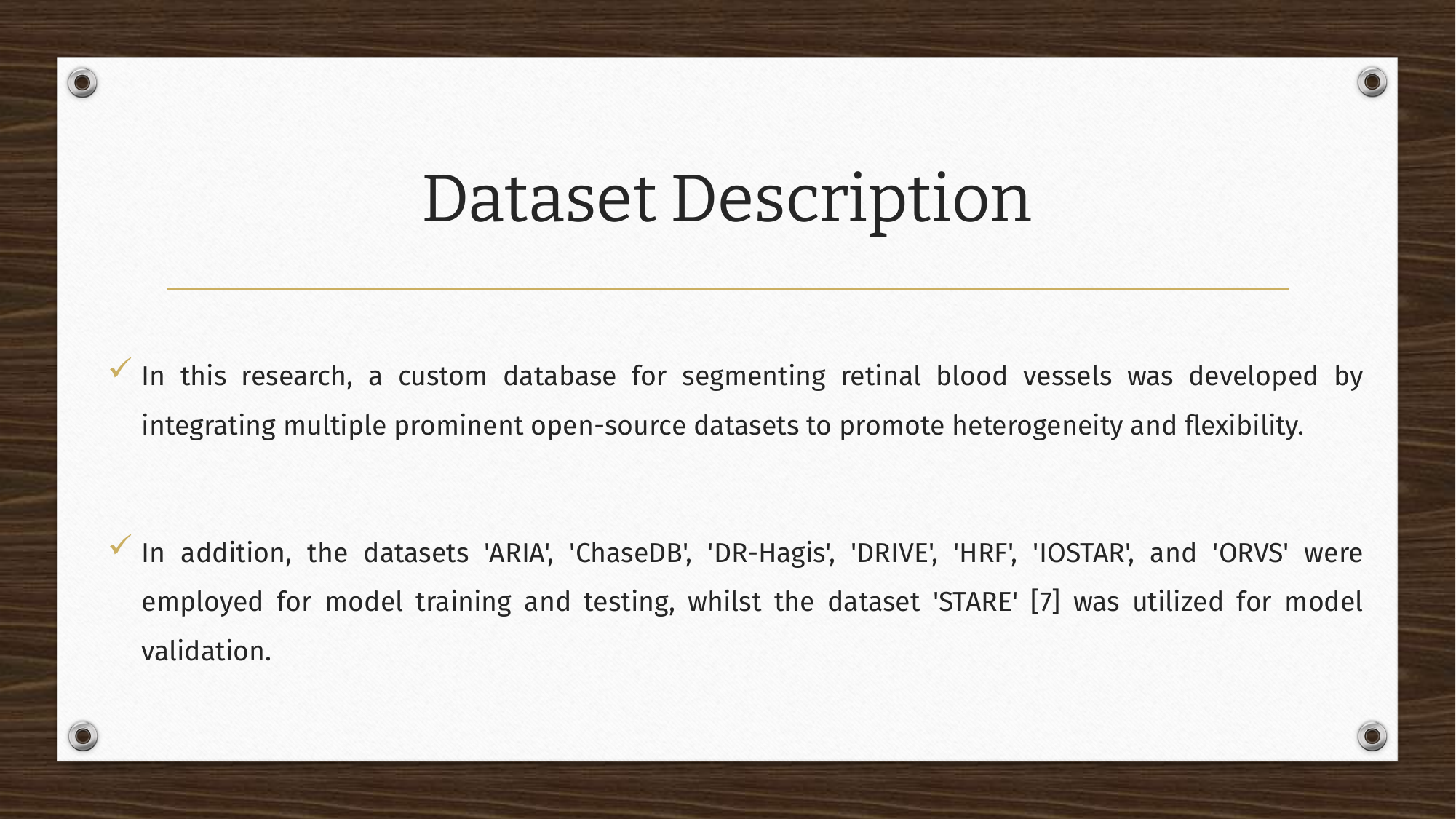

# Dataset Description

In this research, a custom database for segmenting retinal blood vessels was developed by integrating multiple prominent open-source datasets to promote heterogeneity and flexibility.

In addition, the datasets 'ARIA', 'ChaseDB', 'DR-Hagis', 'DRIVE', 'HRF', 'IOSTAR', and 'ORVS' were employed for model training and testing, whilst the dataset 'STARE' [7] was utilized for model validation.